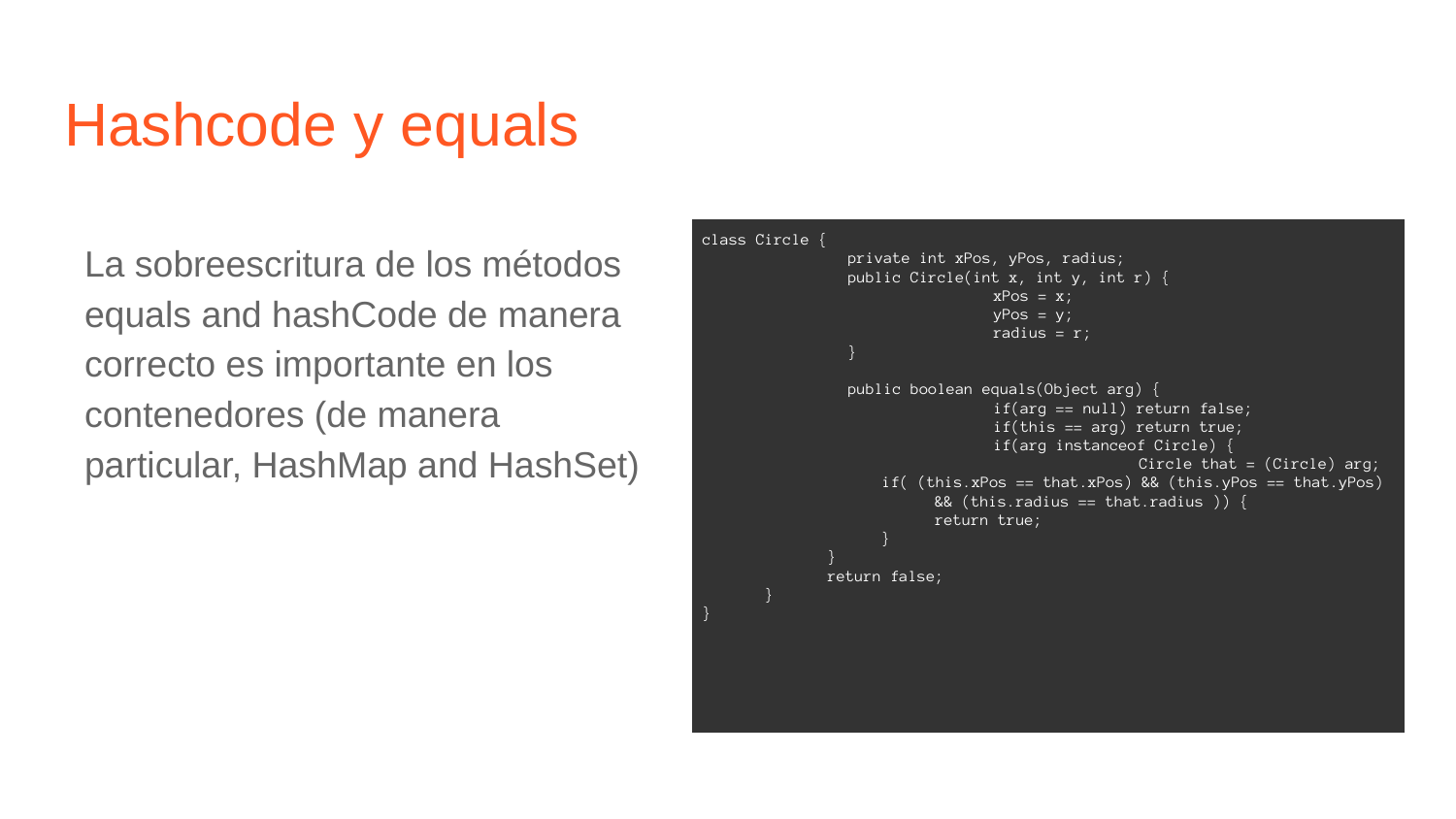

# Hashcode y equals
La sobreescritura de los métodos equals and hashCode de manera correcto es importante en los contenedores (de manera particular, HashMap and HashSet)
| class Circle { private int xPos, yPos, radius; public Circle(int x, int y, int r) { xPos = x; yPos = y; radius = r; } public boolean equals(Object arg) { if(arg == null) return false; if(this == arg) return true; if(arg instanceof Circle) { Circle that = (Circle) arg; if( (this.xPos == that.xPos) && (this.yPos == that.yPos) && (this.radius == that.radius )) { return true; } } return false; } } |
| --- |